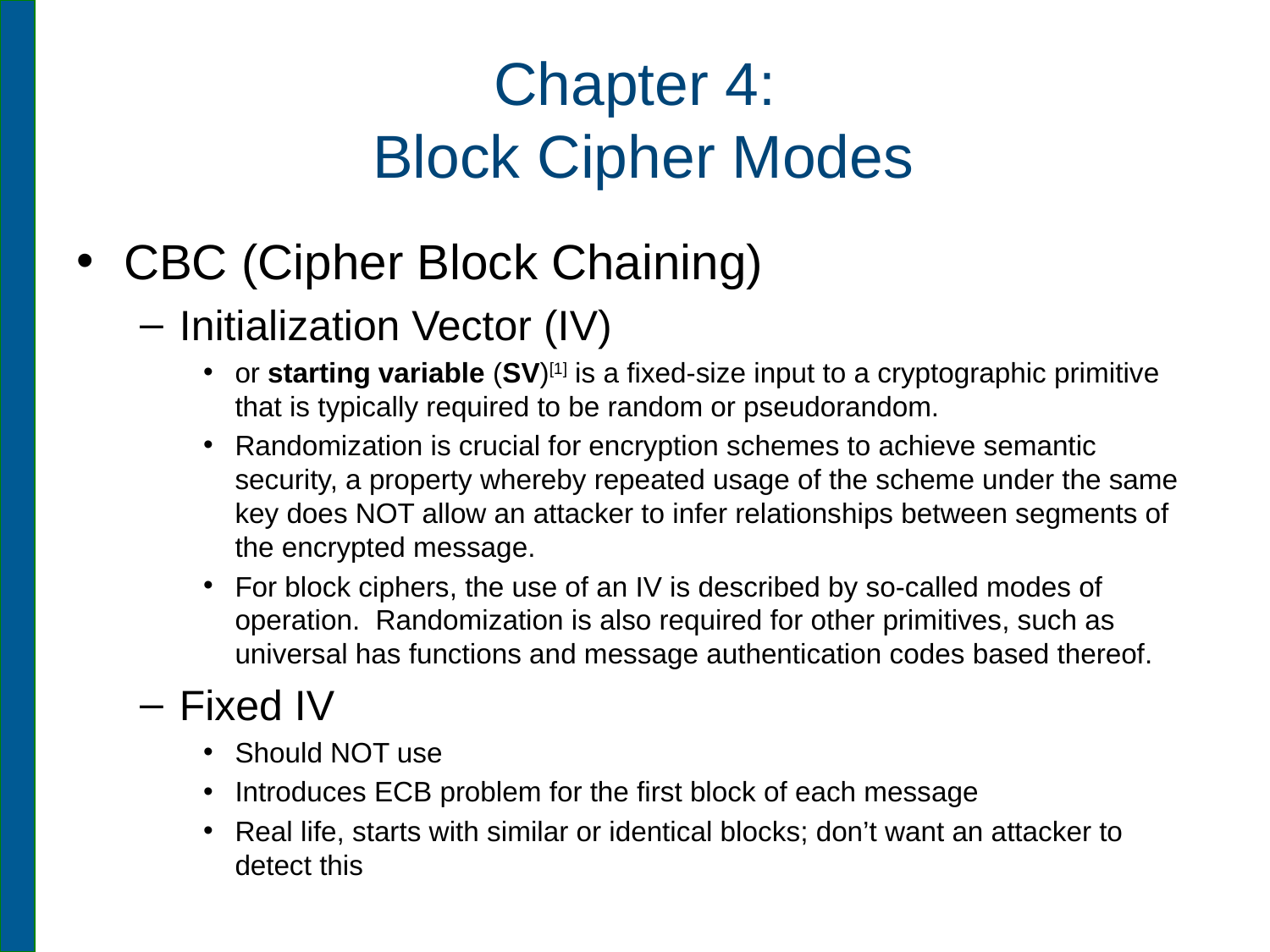

# Chapter 4: Block Cipher Modes
CBC (Cipher Block Chaining)
Initialization Vector (IV)
or starting variable (SV)[1] is a fixed-size input to a cryptographic primitive that is typically required to be random or pseudorandom.
Randomization is crucial for encryption schemes to achieve semantic security, a property whereby repeated usage of the scheme under the same key does NOT allow an attacker to infer relationships between segments of the encrypted message.
For block ciphers, the use of an IV is described by so-called modes of operation.  Randomization is also required for other primitives, such as universal has functions and message authentication codes based thereof.
Fixed IV
Should NOT use
Introduces ECB problem for the first block of each message
Real life, starts with similar or identical blocks; don’t want an attacker to detect this